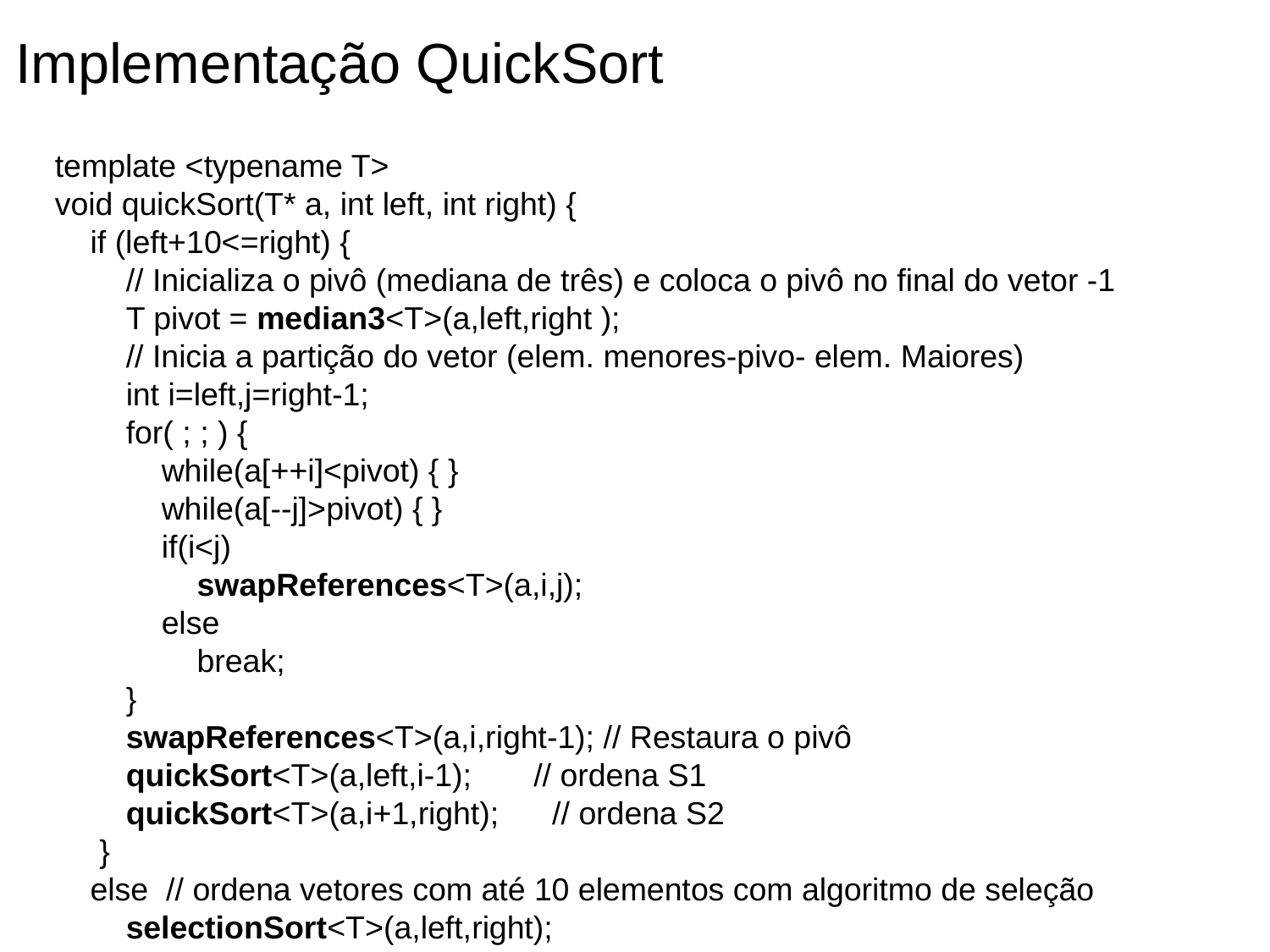

Implementação QuickSort
template <typename T>
void quickSort(T* a, int left, int right) {
    if (left+10<=right) {
        // Inicializa o pivô (mediana de três) e coloca o pivô no final do vetor -1
        T pivot = median3<T>(a,left,right );
        // Inicia a partição do vetor (elem. menores-pivo- elem. Maiores)
        int i=left,j=right-1;
        for( ; ; ) {
            while(a[++i]<pivot) { }
            while(a[--j]>pivot) { }
            if(i<j)
                swapReferences<T>(a,i,j);
            else
                break;
        }
        swapReferences<T>(a,i,right-1); // Restaura o pivô
        quickSort<T>(a,left,i-1);       // ordena S1
        quickSort<T>(a,i+1,right);      // ordena S2
     }
    else  // ordena vetores com até 10 elementos com algoritmo de seleção
        selectionSort<T>(a,left,right);
}